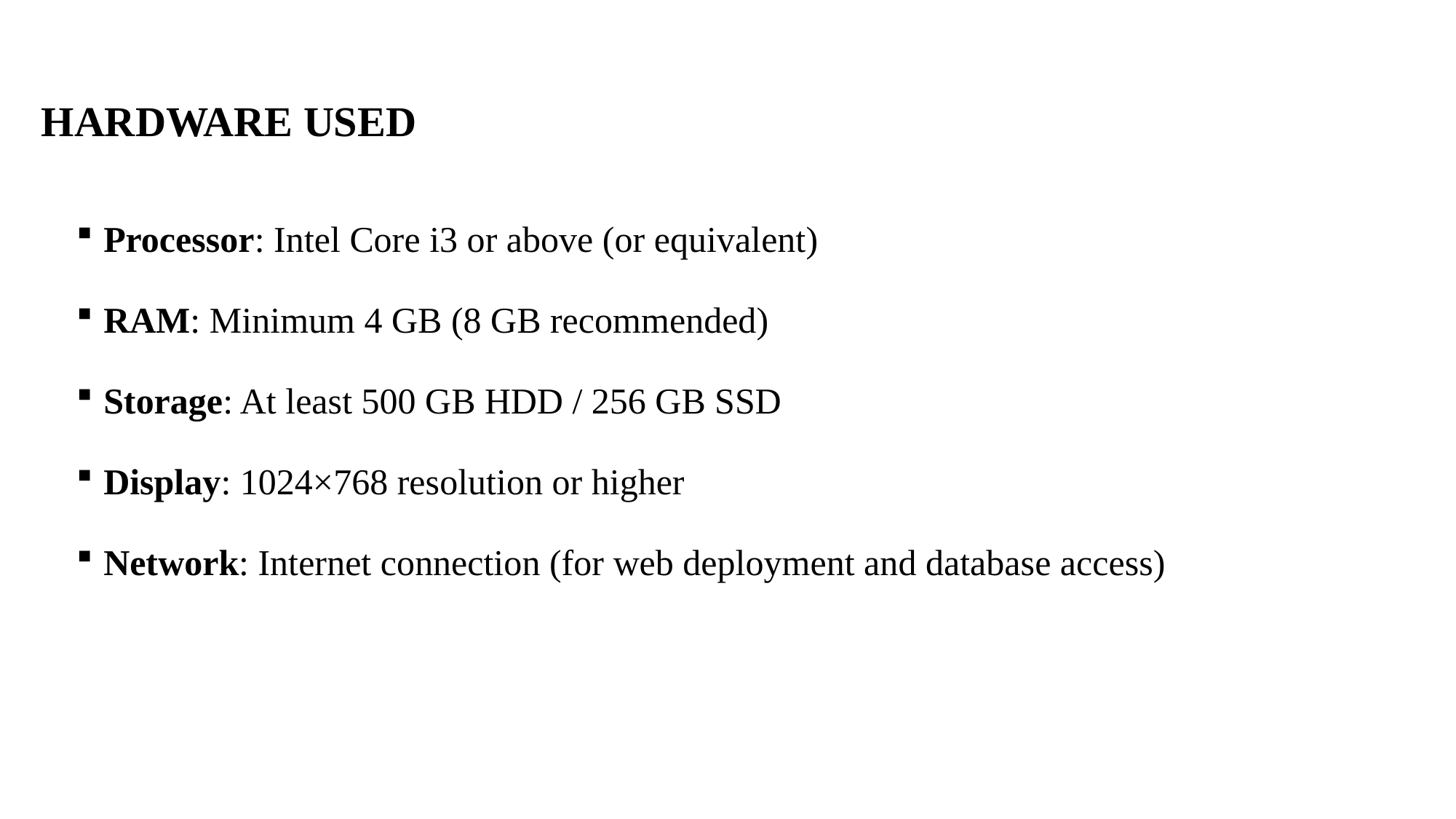

# HARDWARE USED

Processor: Intel Core i3 or above (or equivalent)
RAM: Minimum 4 GB (8 GB recommended)
Storage: At least 500 GB HDD / 256 GB SSD
Display: 1024×768 resolution or higher
Network: Internet connection (for web deployment and database access)